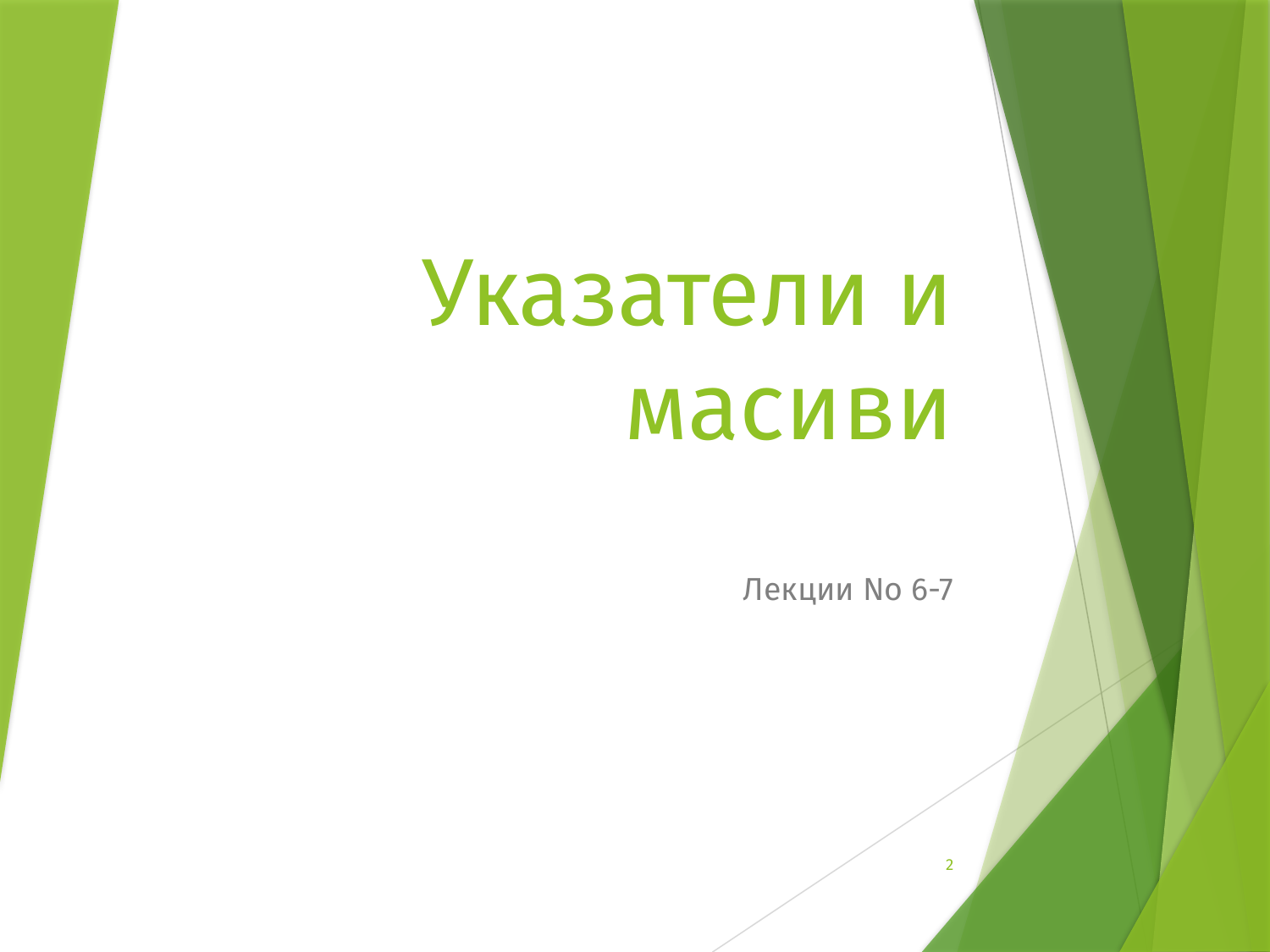

# Указатели и масиви
Лекции No 6-7

2